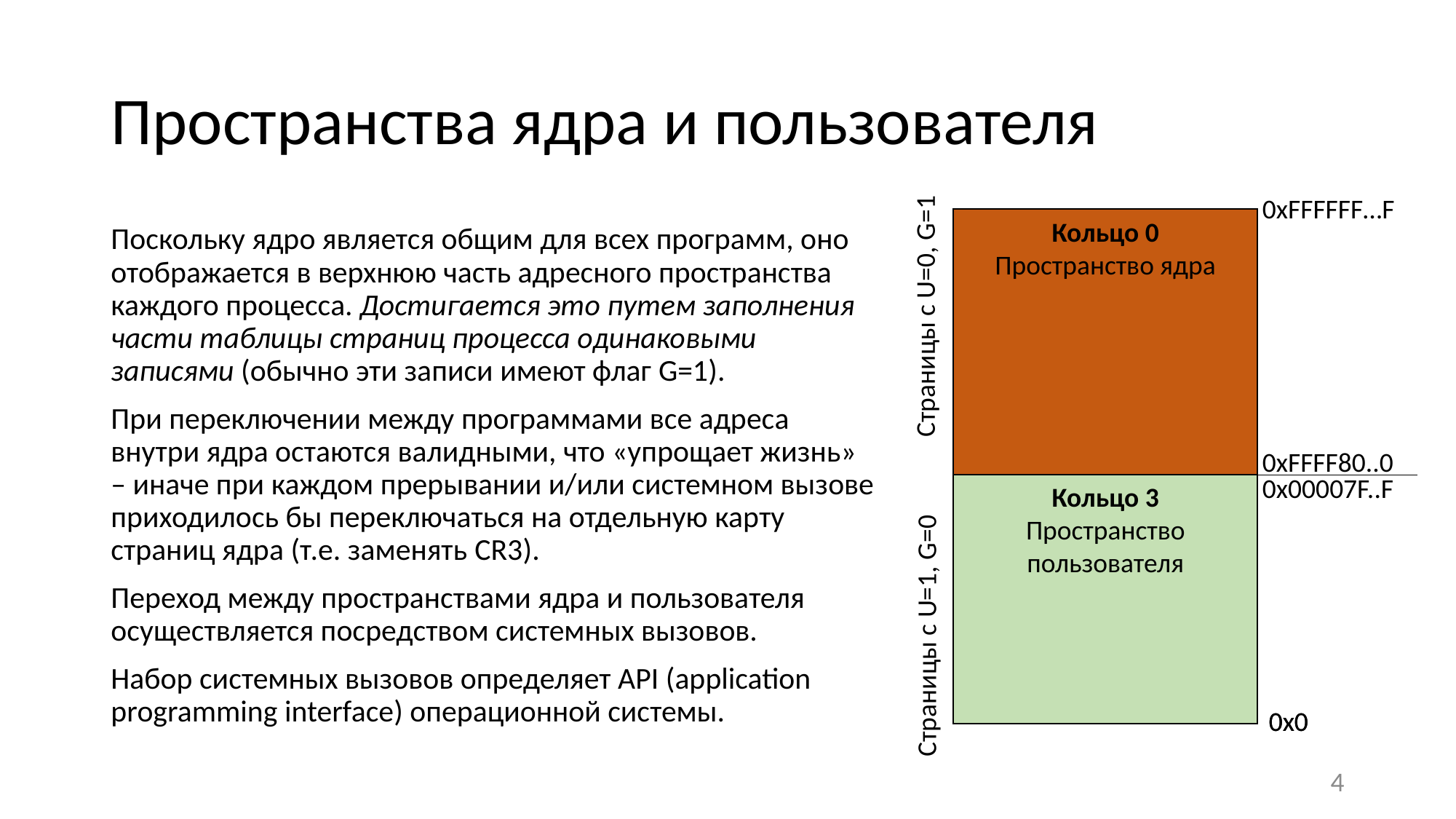

# Пространства ядра и пользователя
0xFFFFFF…F

Кольцо 0
Пространство ядра
Поскольку ядро является общим для всех программ, оно отображается в верхнюю часть адресного пространства каждого процесса. Достигается это путем заполнения части таблицы страниц процесса одинаковыми записями (обычно эти записи имеют флаг G=1).
При переключении между программами все адреса внутри ядра остаются валидными, что «упрощает жизнь» – иначе при каждом прерывании и/или системном вызове приходилось бы переключаться на отдельную карту страниц ядра (т.е. заменять CR3).
Переход между пространствами ядра и пользователя осуществляется посредством системных вызовов.
Набор системных вызовов определяет API (application programming interface) операционной системы.

Страницы с U=0, G=1

0xFFFF80..0
0x00007F..F
Кольцо 3
Пространство пользователя
Страницы с U=1, G=0

0x0
0x0
4